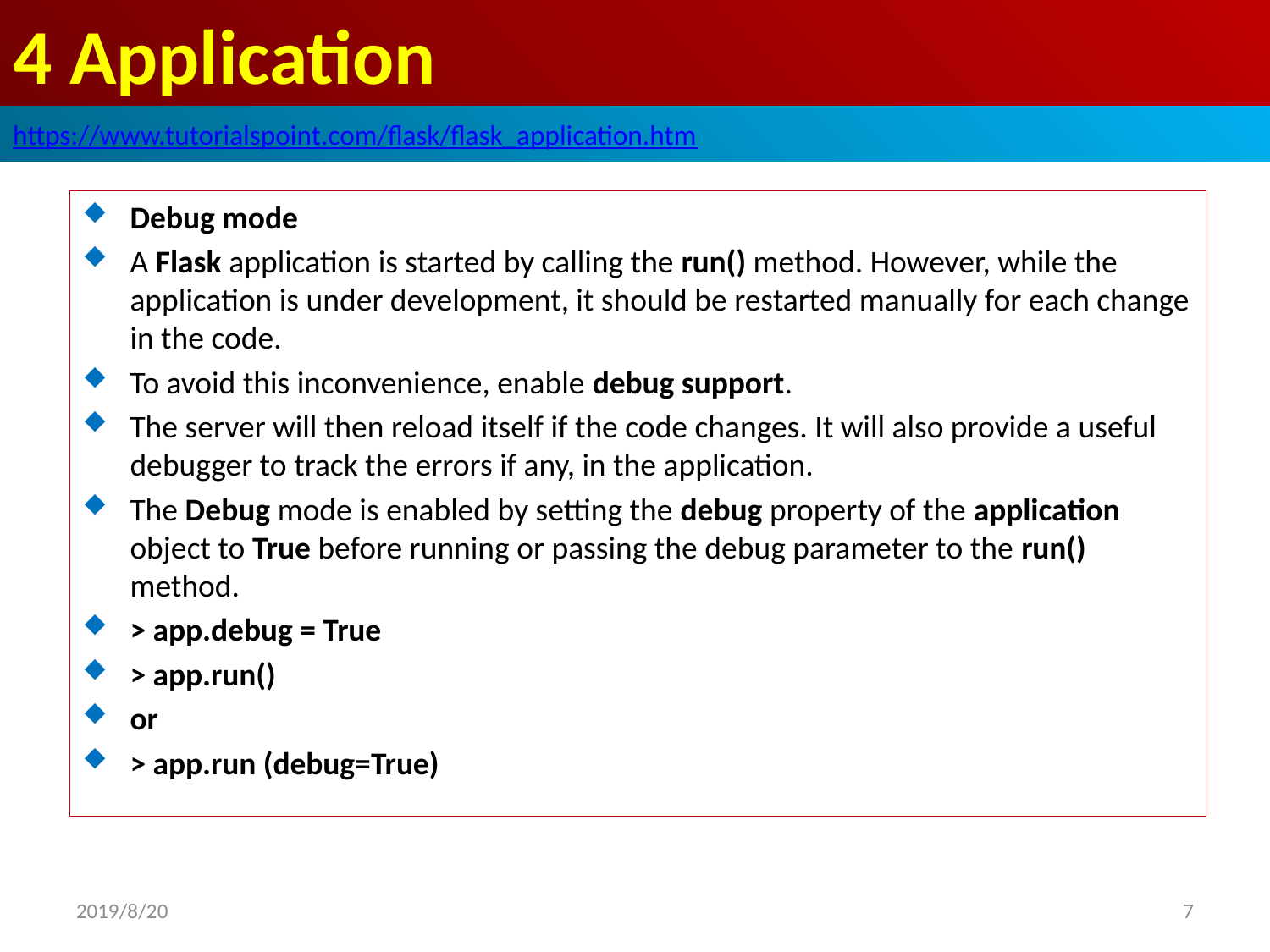

# 4 Application
https://www.tutorialspoint.com/flask/flask_application.htm
Debug mode
A Flask application is started by calling the run() method. However, while the application is under development, it should be restarted manually for each change in the code.
To avoid this inconvenience, enable debug support.
The server will then reload itself if the code changes. It will also provide a useful debugger to track the errors if any, in the application.
The Debug mode is enabled by setting the debug property of the application object to True before running or passing the debug parameter to the run() method.
> app.debug = True
> app.run()
or
> app.run (debug=True)

2019/8/20
7